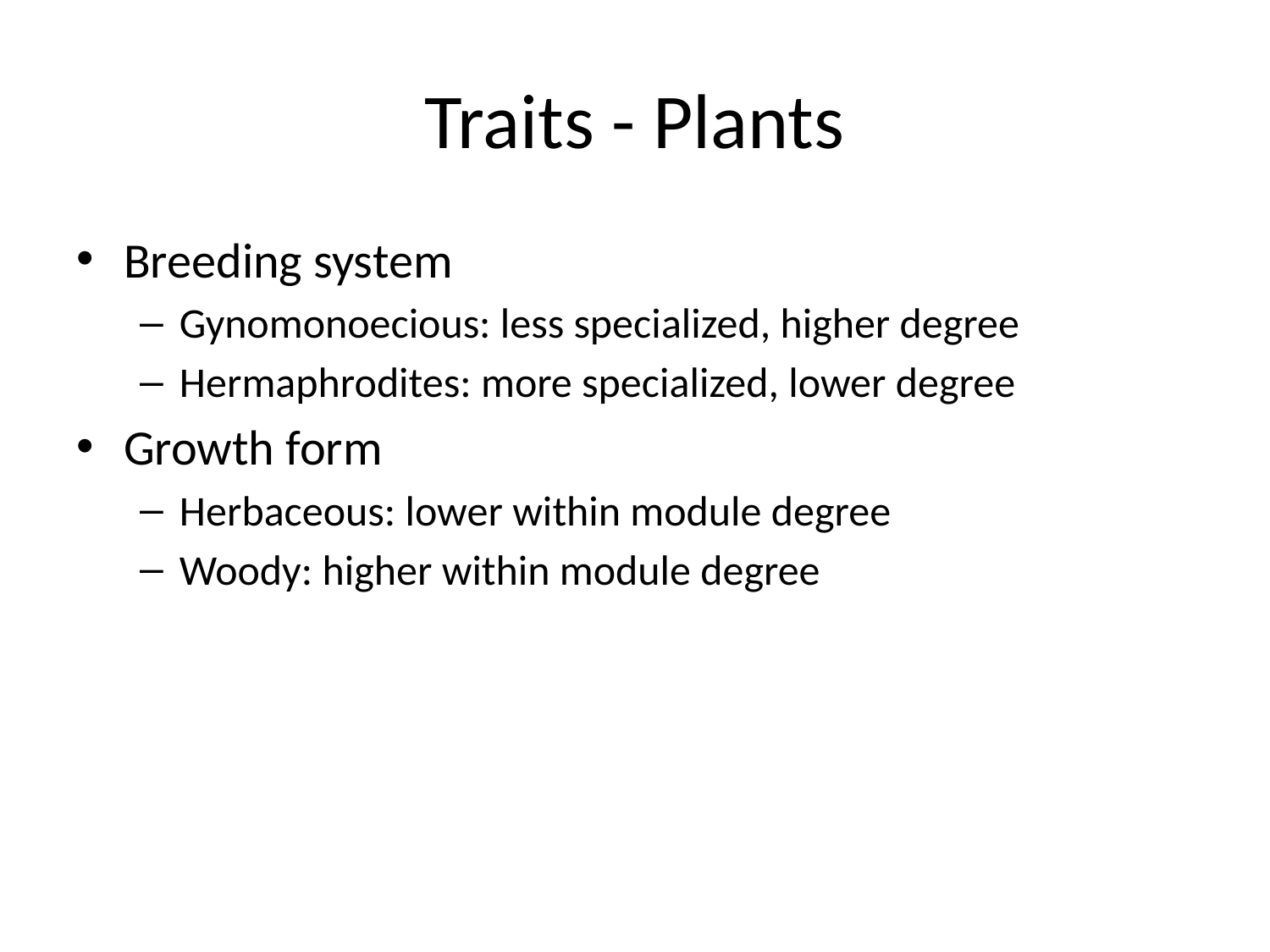

# Traits - Plants
Breeding system
Gynomonoecious: less specialized, higher degree
Hermaphrodites: more specialized, lower degree
Growth form
Herbaceous: lower within module degree
Woody: higher within module degree